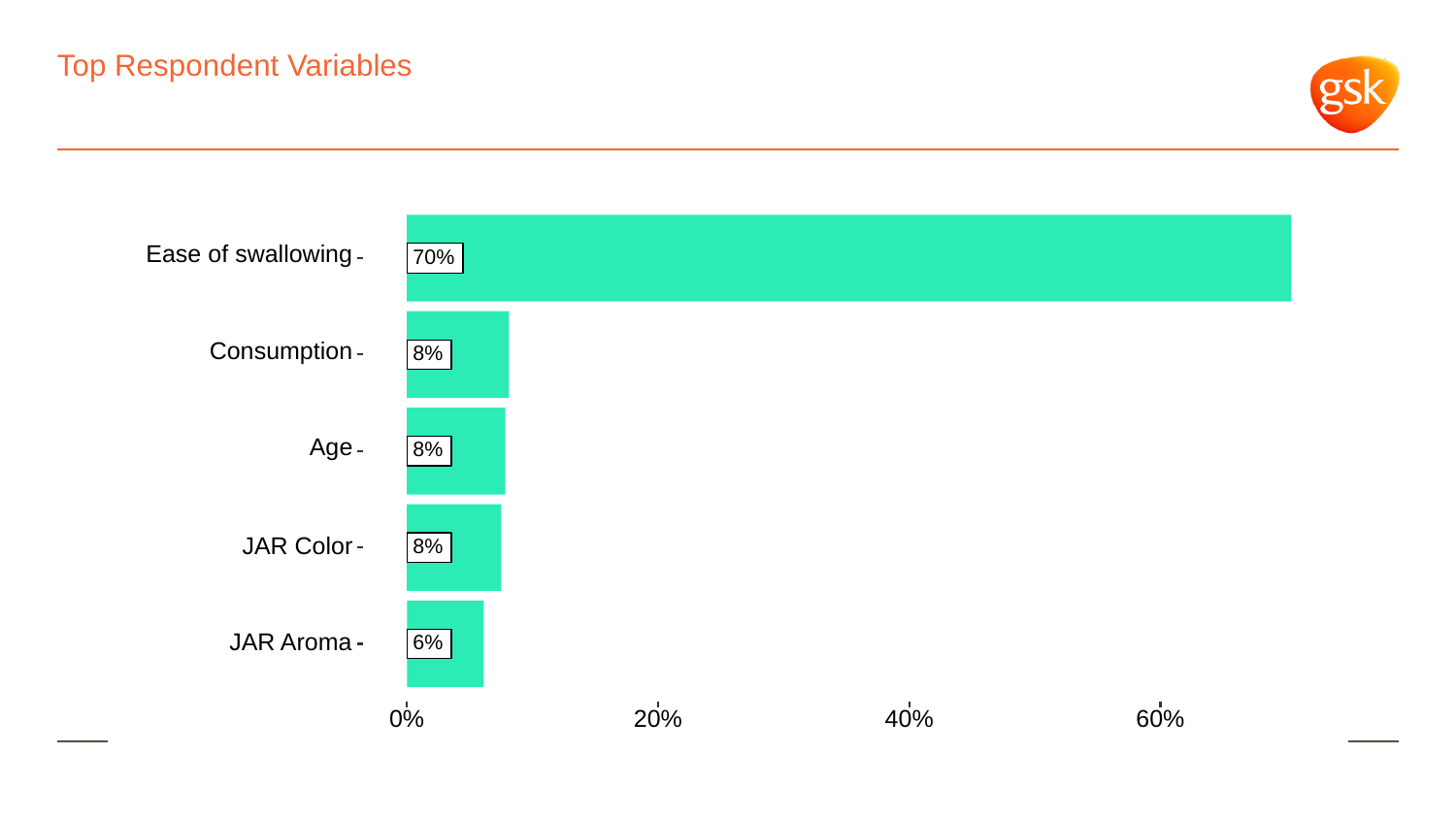

# Top Respondent Variables

Ease of swallowing
70%

Consumption
8%

Age
8%

JAR Color
8%

JAR Aroma
6%

0%
20%
40%
60%